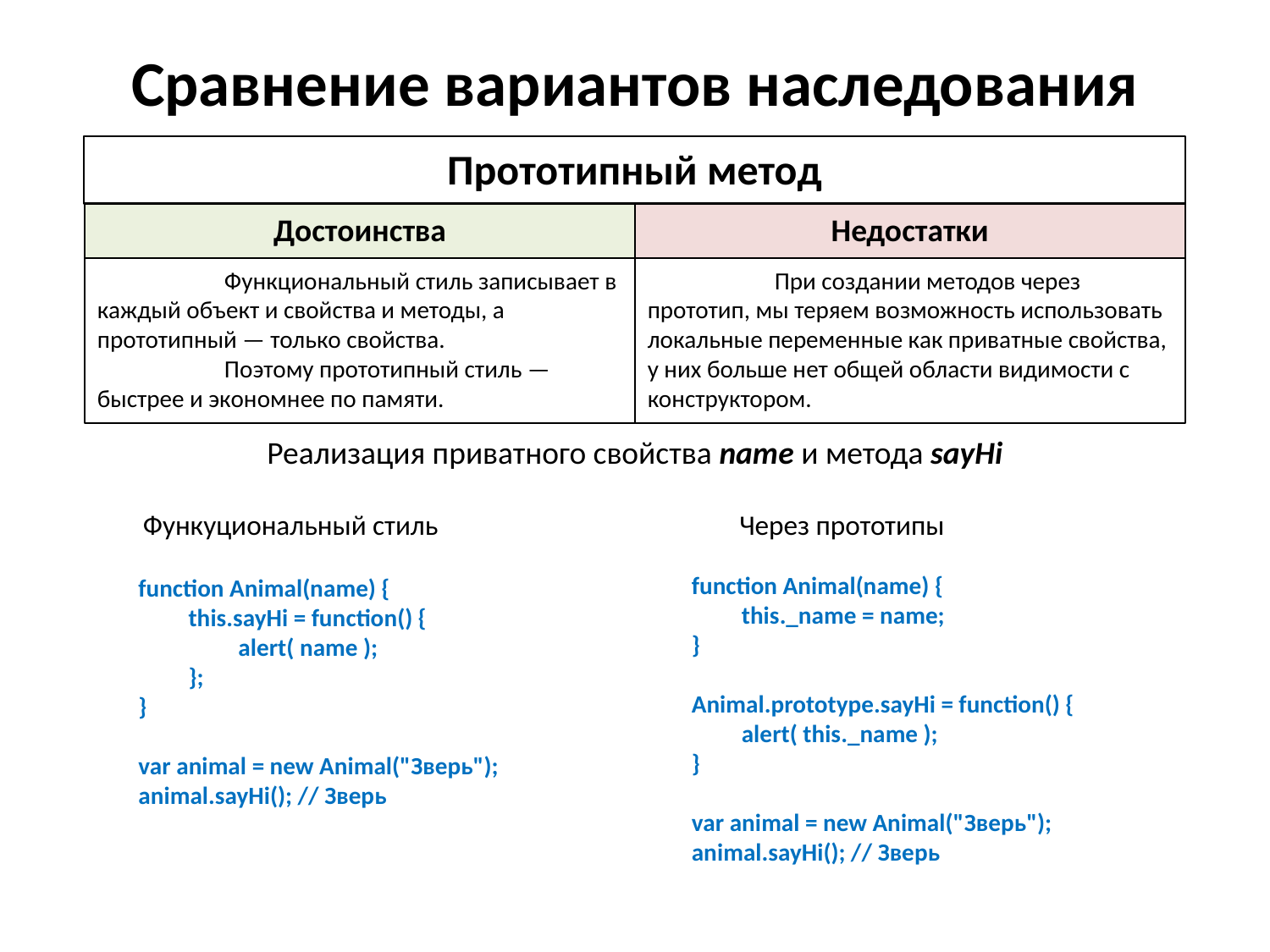

Сравнение вариантов наследования
Прототипный метод
Достоинства
Недостатки
	Функциональный стиль записывает в каждый объект и свойства и методы, а прототипный — только свойства.
	Поэтому прототипный стиль — быстрее и экономнее по памяти.
	При создании методов через прототип, мы теряем возможность использовать локальные переменные как приватные свойства, у них больше нет общей области видимости с конструктором.
Реализация приватного свойства name и метода sayHi
Функуциональный стиль
Через прототипы
function Animal(name) {
	this._name = name;
}

Animal.prototype.sayHi = function() {
  	alert( this._name );
}

var animal = new Animal("Зверь");
animal.sayHi(); // Зверь
function Animal(name) {
	this.sayHi = function() {
    		alert( name );
  	};
}

var animal = new Animal("Зверь");
animal.sayHi(); // Зверь